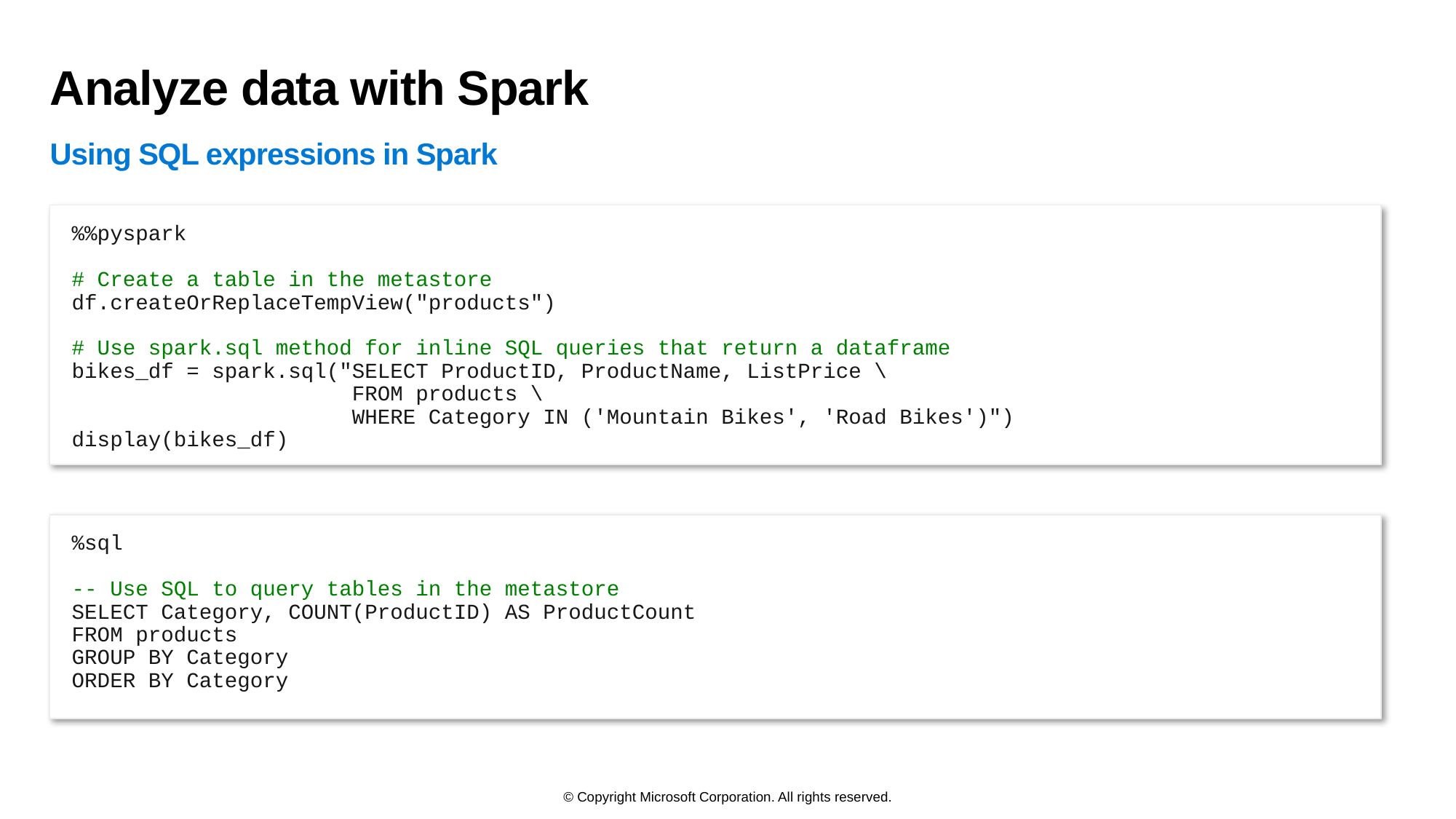

# Analyze data with Spark
Using SQL expressions in Spark
%%pyspark

# Create a table in the metastore
df.createOrReplaceTempView("products")

# Use spark.sql method for inline SQL queries that return a dataframe
bikes_df = spark.sql("SELECT ProductID, ProductName, ListPrice \
                      FROM products \
                      WHERE Category IN ('Mountain Bikes', 'Road Bikes')")
display(bikes_df)
%sql

-- Use SQL to query tables in the metastore
SELECT Category, COUNT(ProductID) AS ProductCount
FROM products
GROUP BY Category
ORDER BY Category